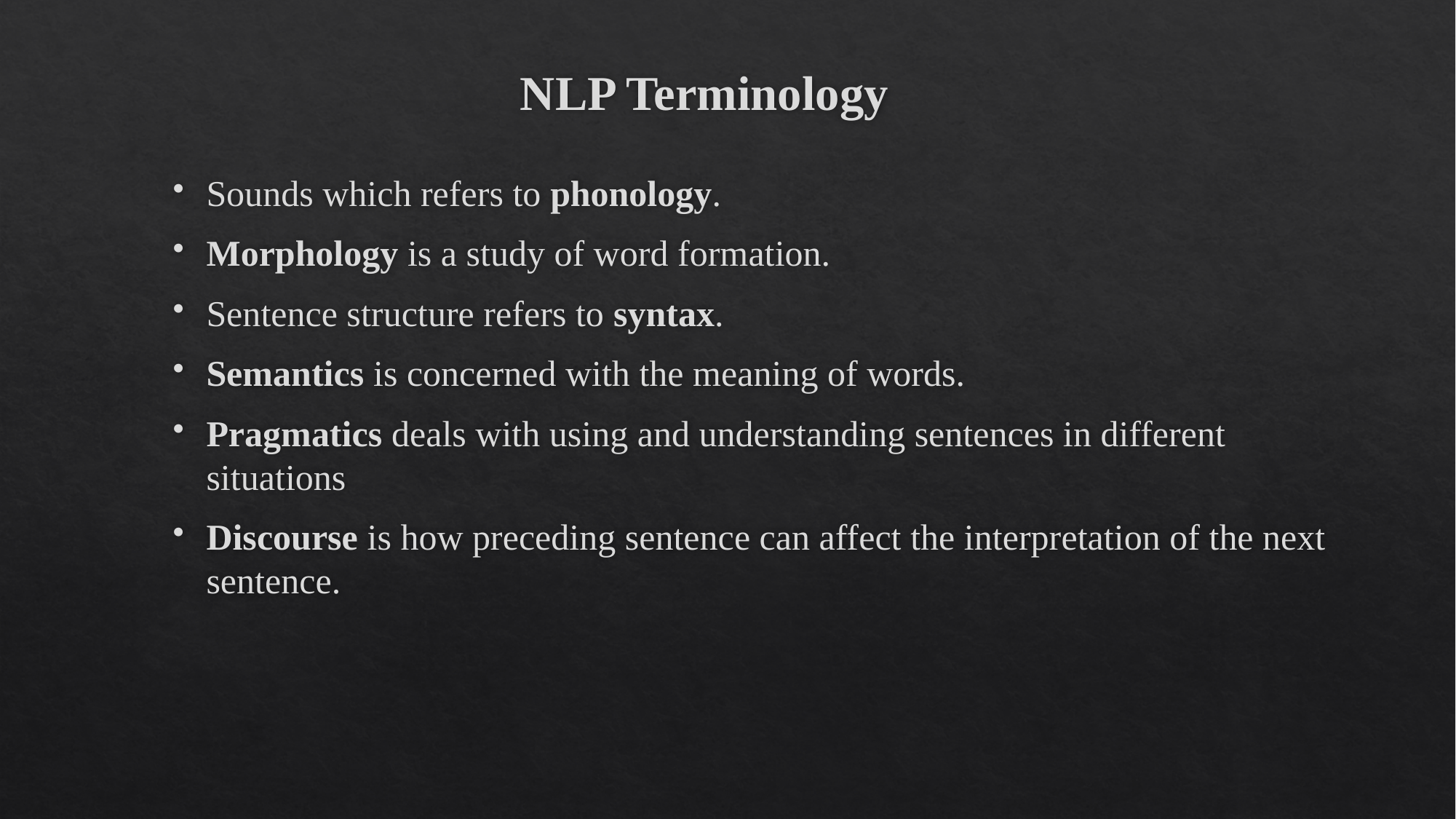

# NLP Terminology
Sounds which refers to phonology.
Morphology is a study of word formation.
Sentence structure refers to syntax.
Semantics is concerned with the meaning of words.
Pragmatics deals with using and understanding sentences in different situations
Discourse is how preceding sentence can affect the interpretation of the next sentence.